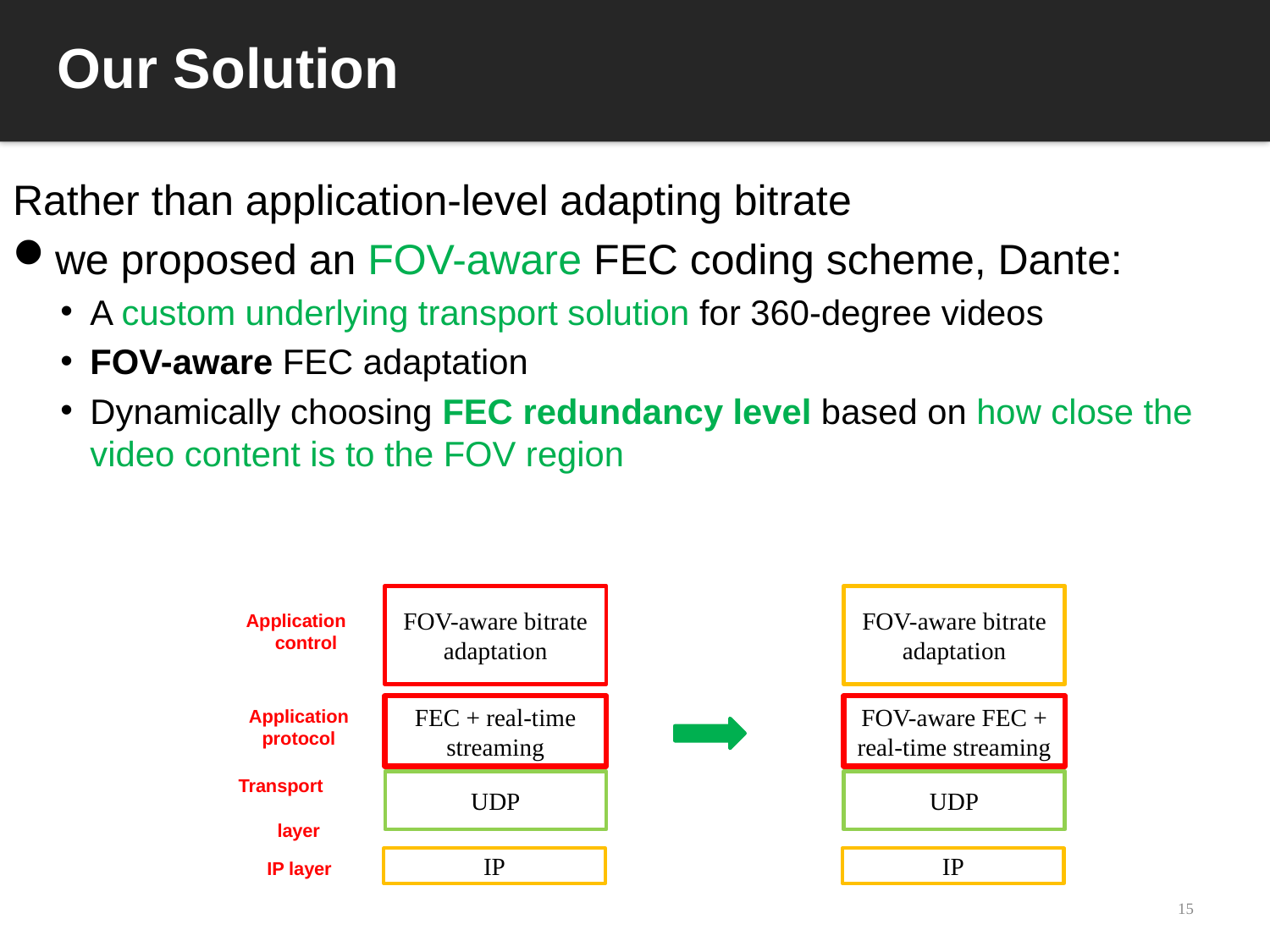

Our Solution
Rather than application-level adapting bitrate
we proposed an FOV-aware FEC coding scheme, Dante:
A custom underlying transport solution for 360-degree videos
FOV-aware FEC adaptation
Dynamically choosing FEC redundancy level based on how close the video content is to the FOV region
FOV-aware bitrate adaptation
FOV-aware bitrate adaptation
Application
   control
FEC + real-time streaming
FOV-aware FEC + real-time streaming
Application protocol

Transport                          layer
UDP
UDP
IP
IP
IP layer
15